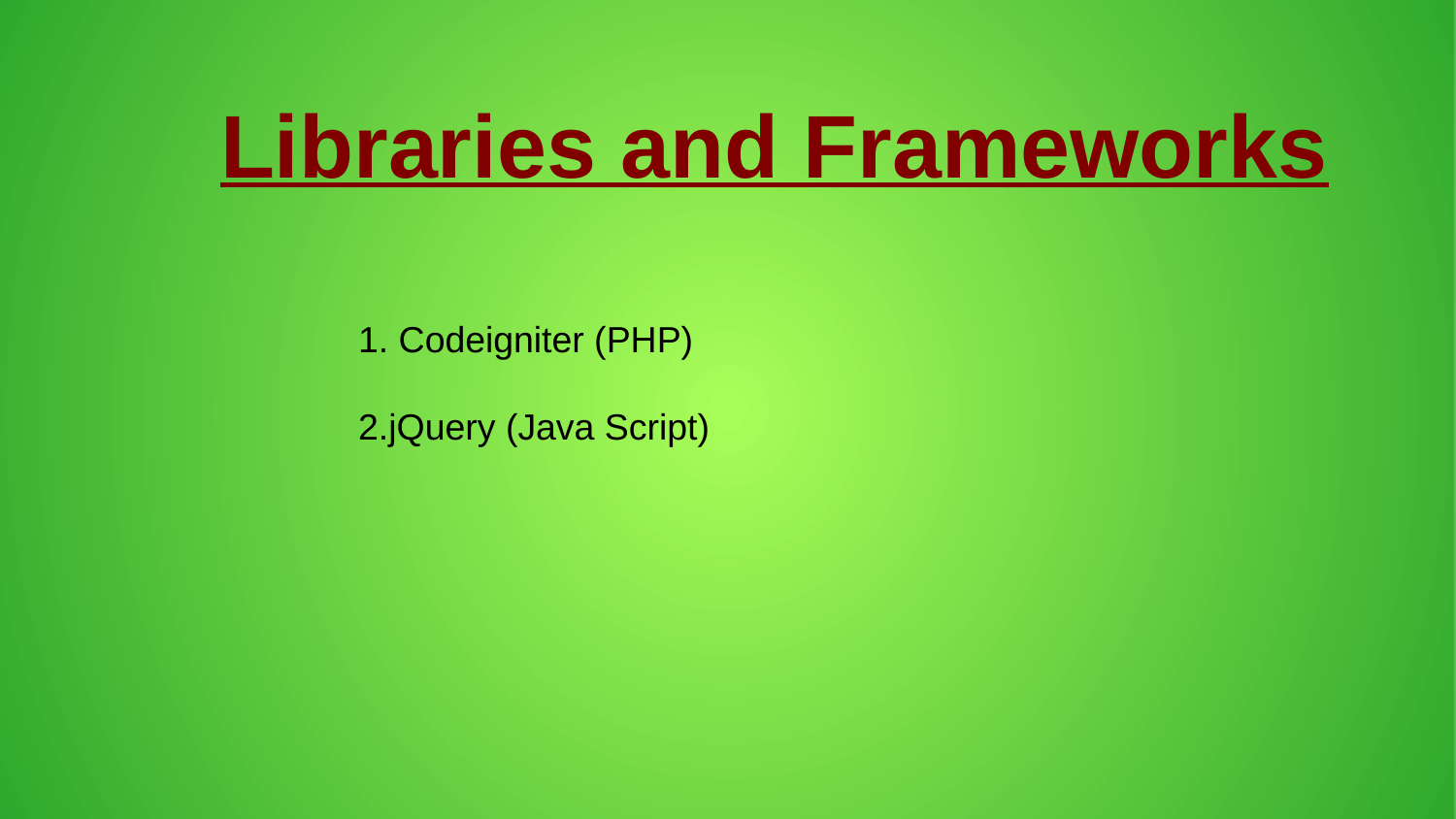

Libraries and Frameworks
1. Codeigniter (PHP)

2.jQuery (Java Script)